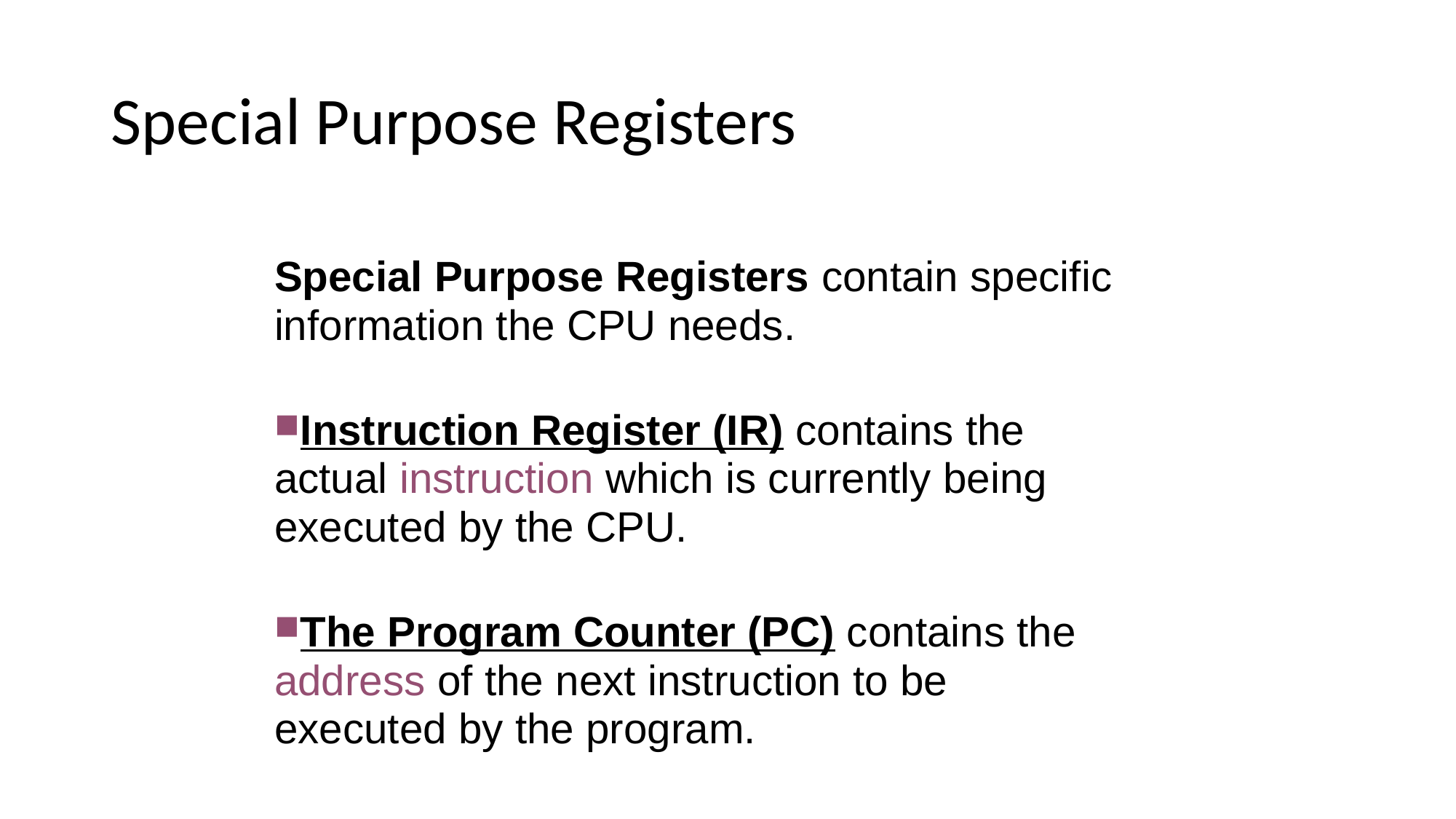

# Special Purpose Registers
Special Purpose Registers contain specific information the CPU needs.

Instruction Register (IR) contains the actual instruction which is currently being executed by the CPU.

The Program Counter (PC) contains the address of the next instruction to be executed by the program.